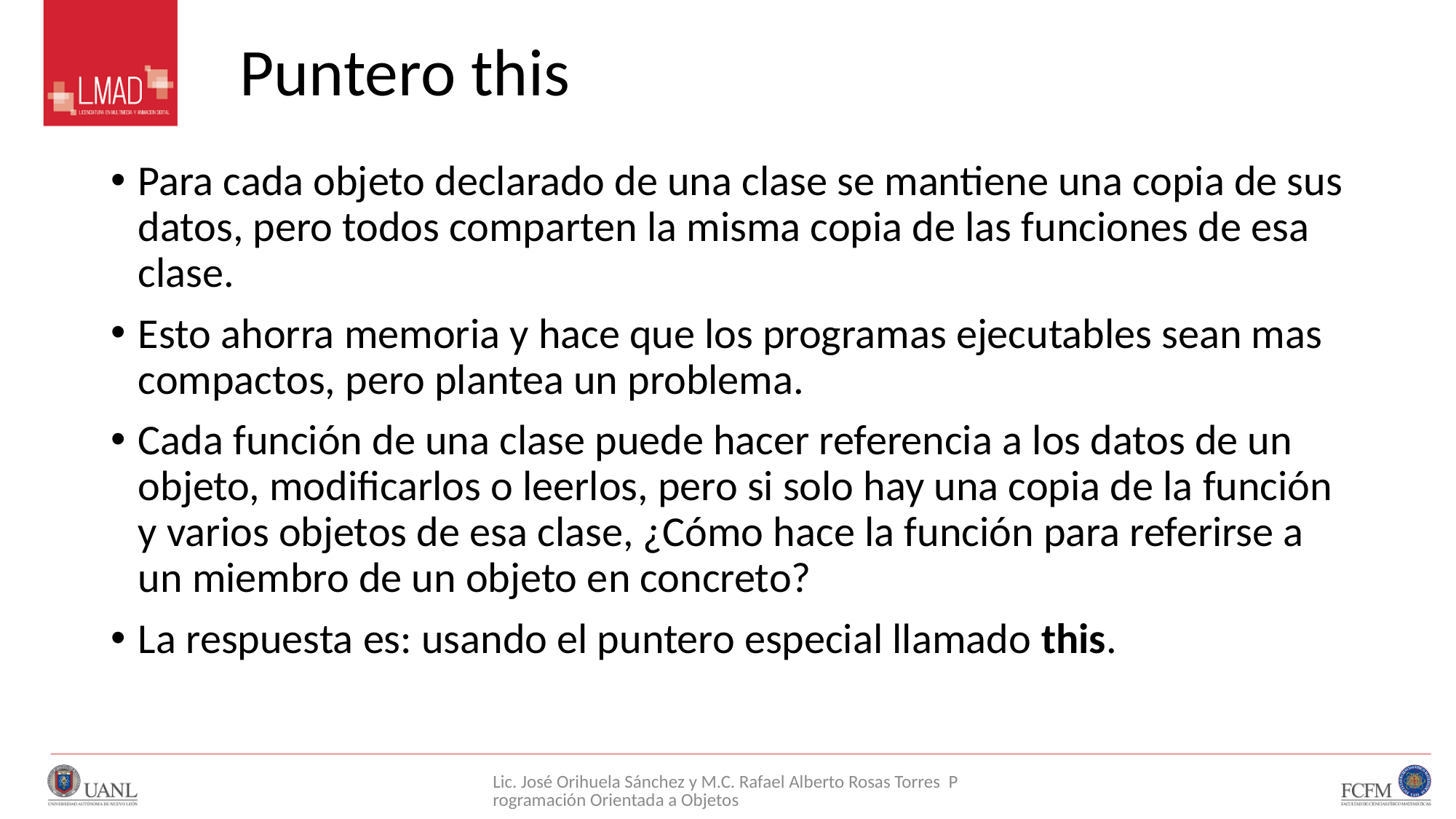

# Puntero this
Para cada objeto declarado de una clase se mantiene una copia de sus datos, pero todos comparten la misma copia de las funciones de esa clase.
Esto ahorra memoria y hace que los programas ejecutables sean mas compactos, pero plantea un problema.
Cada función de una clase puede hacer referencia a los datos de un objeto, modificarlos o leerlos, pero si solo hay una copia de la función y varios objetos de esa clase, ¿Cómo hace la función para referirse a un miembro de un objeto en concreto?
La respuesta es: usando el puntero especial llamado this.
Lic. José Orihuela Sánchez y M.C. Rafael Alberto Rosas Torres  Programación Orientada a Objetos